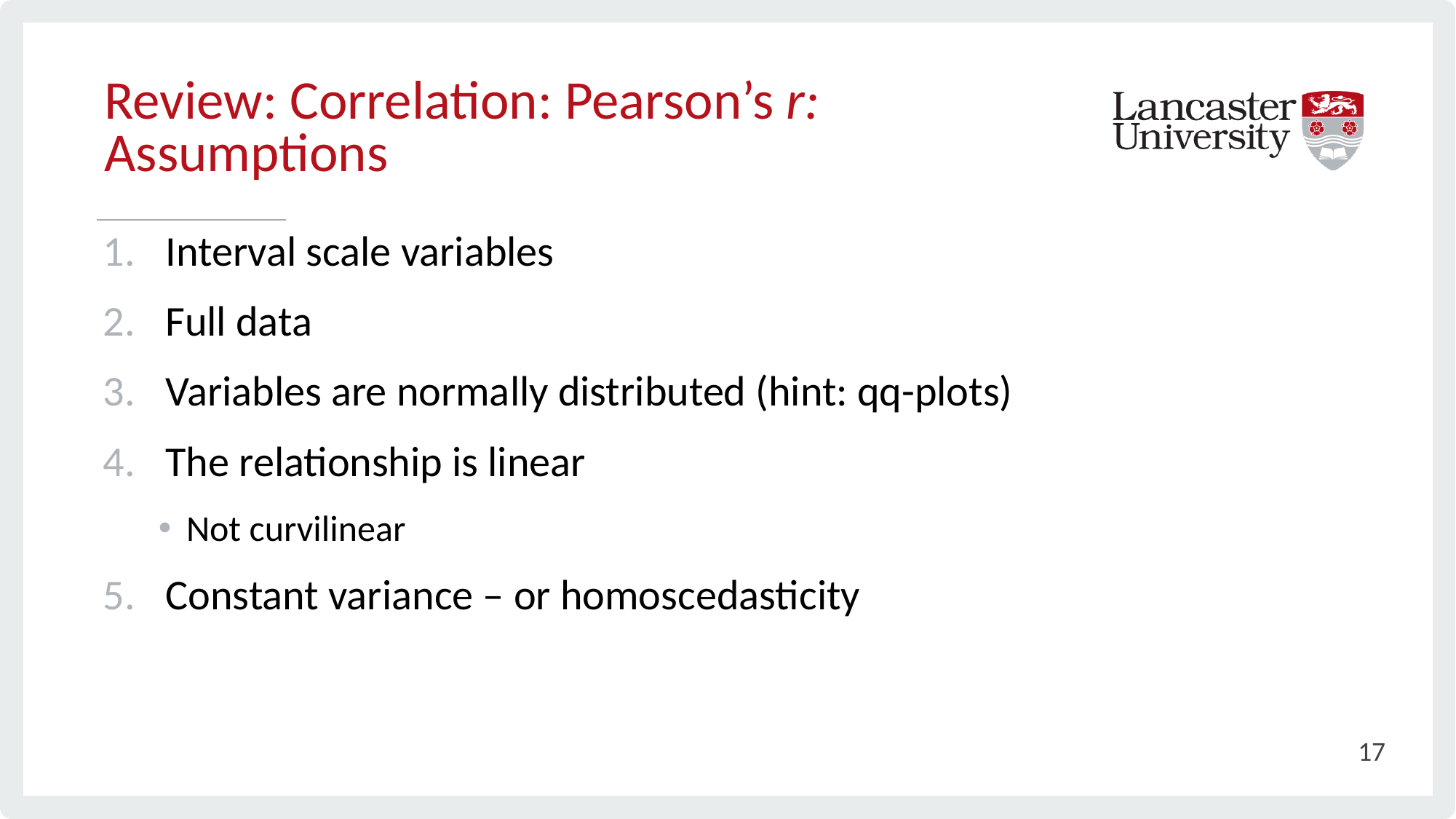

Review: Correlation: Pearson’s r: Assumptions
# Interval scale variables
Full data
Variables are normally distributed (hint: qq-plots)
The relationship is linear
Not curvilinear
Constant variance – or homoscedasticity

17